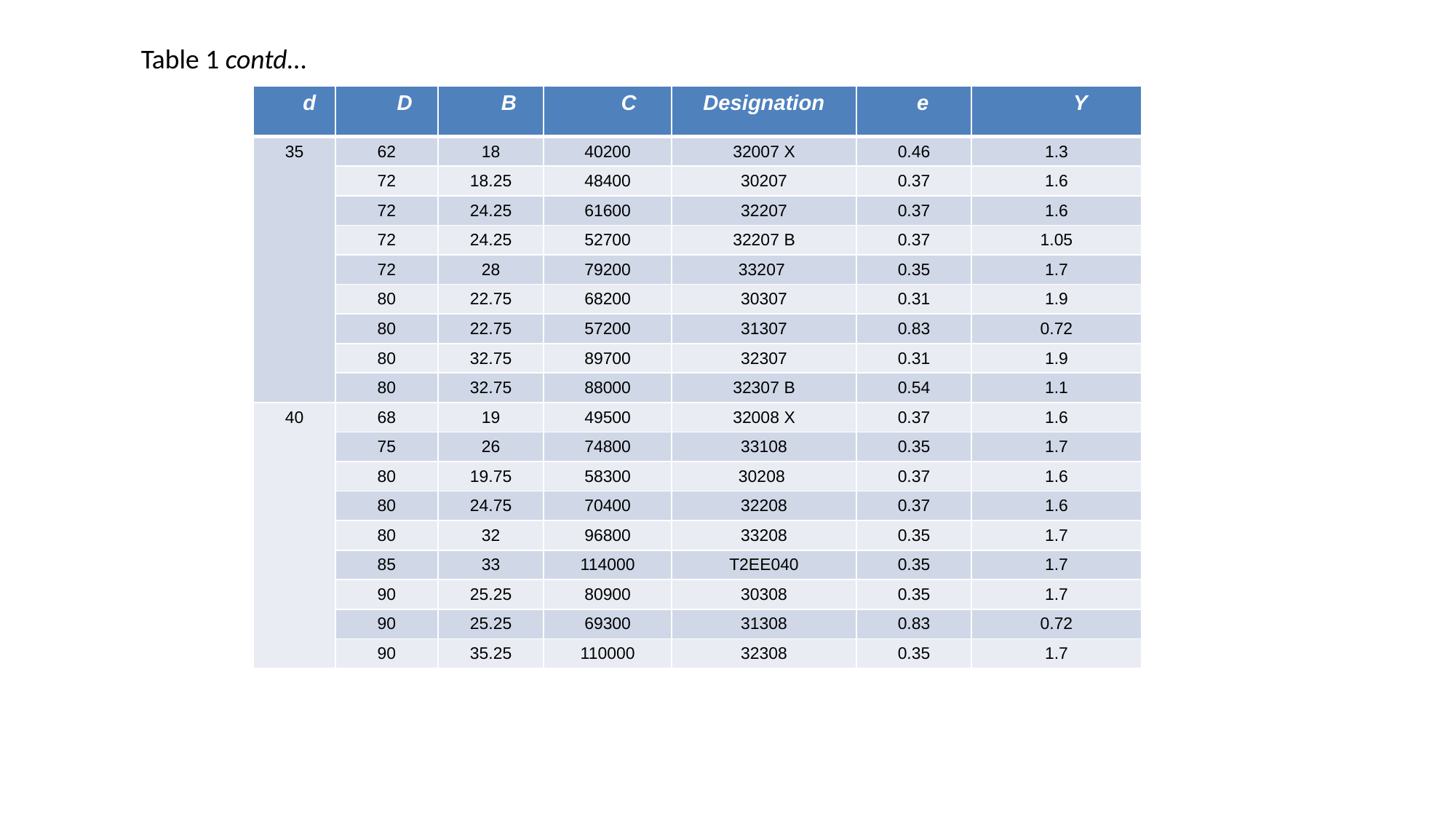

Table 1 contd…
| d | D | B | C | Designation | e | Y |
| --- | --- | --- | --- | --- | --- | --- |
| 35 | 62 | 18 | 40200 | 32007 X | 0.46 | 1.3 |
|  | 72 | 18.25 | 48400 | 30207 | 0.37 | 1.6 |
|  | 72 | 24.25 | 61600 | 32207 | 0.37 | 1.6 |
|  | 72 | 24.25 | 52700 | 32207 B | 0.37 | 1.05 |
|  | 72 | 28 | 79200 | 33207 | 0.35 | 1.7 |
|  | 80 | 22.75 | 68200 | 30307 | 0.31 | 1.9 |
|  | 80 | 22.75 | 57200 | 31307 | 0.83 | 0.72 |
|  | 80 | 32.75 | 89700 | 32307 | 0.31 | 1.9 |
|  | 80 | 32.75 | 88000 | 32307 B | 0.54 | 1.1 |
| 40 | 68 | 19 | 49500 | 32008 X | 0.37 | 1.6 |
|  | 75 | 26 | 74800 | 33108 | 0.35 | 1.7 |
|  | 80 | 19.75 | 58300 | 30208 | 0.37 | 1.6 |
|  | 80 | 24.75 | 70400 | 32208 | 0.37 | 1.6 |
|  | 80 | 32 | 96800 | 33208 | 0.35 | 1.7 |
|  | 85 | 33 | 114000 | T2EE040 | 0.35 | 1.7 |
|  | 90 | 25.25 | 80900 | 30308 | 0.35 | 1.7 |
|  | 90 | 25.25 | 69300 | 31308 | 0.83 | 0.72 |
|  | 90 | 35.25 | 110000 | 32308 | 0.35 | 1.7 |